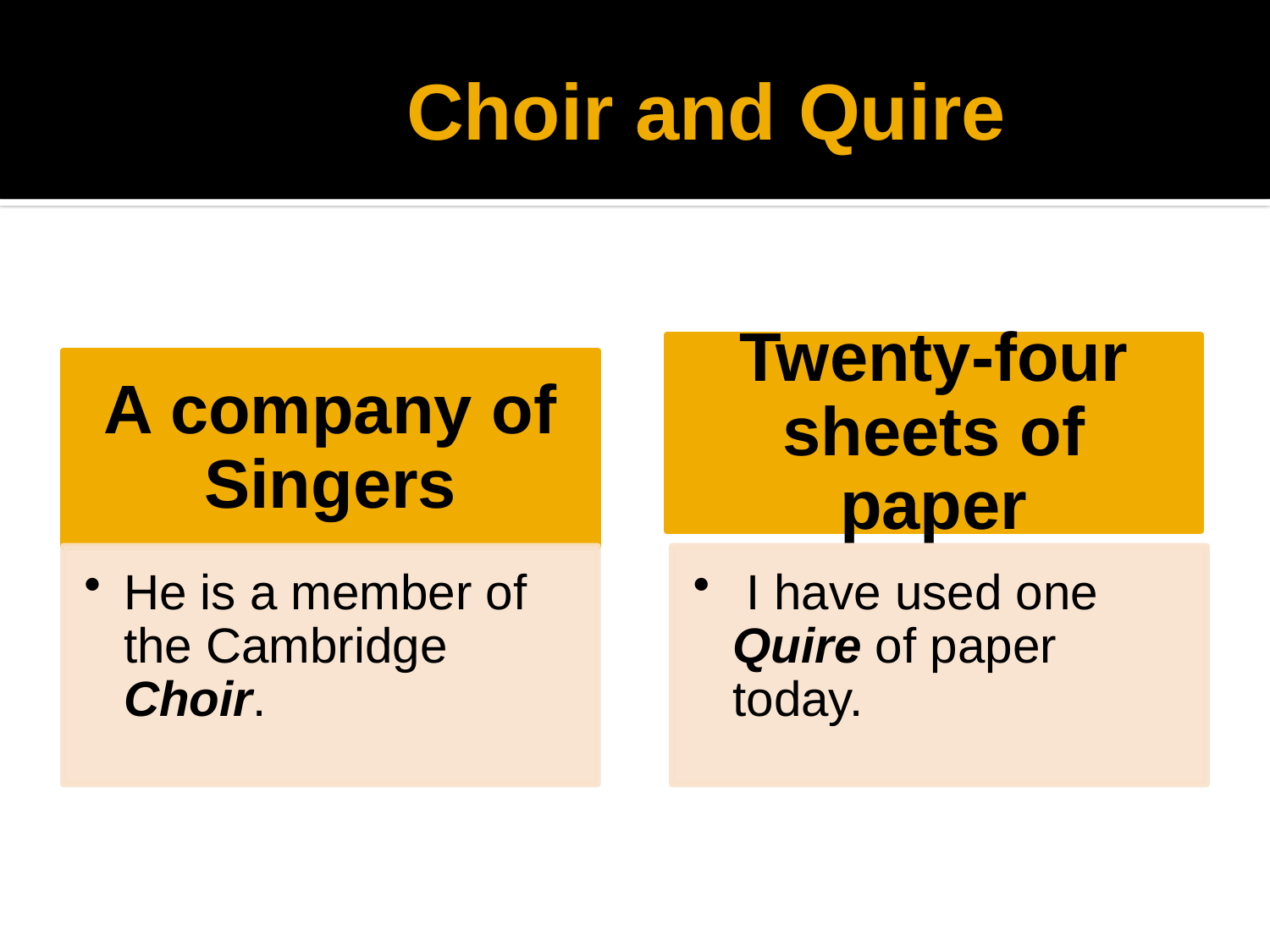

# Choir and Quire
A company of Singers
He is a member of the Cambridge Choir.
Twenty-four sheets of paper
 I have used one Quire of paper today.